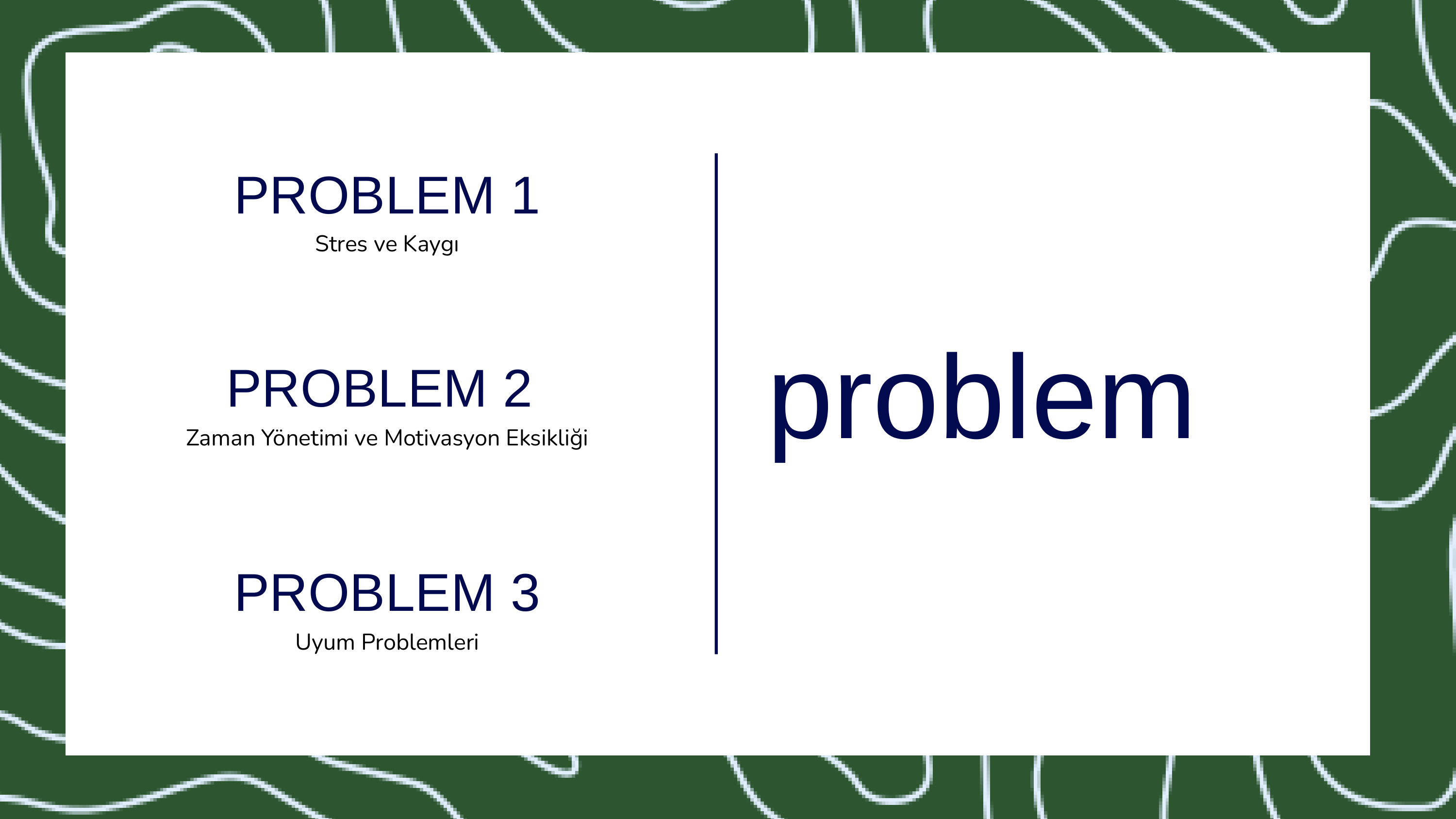

PROBLEM 1
Stres ve Kaygı
PROBLEM 2
problem
Zaman Yönetimi ve Motivasyon Eksikliği
PROBLEM 3
Uyum Problemleri